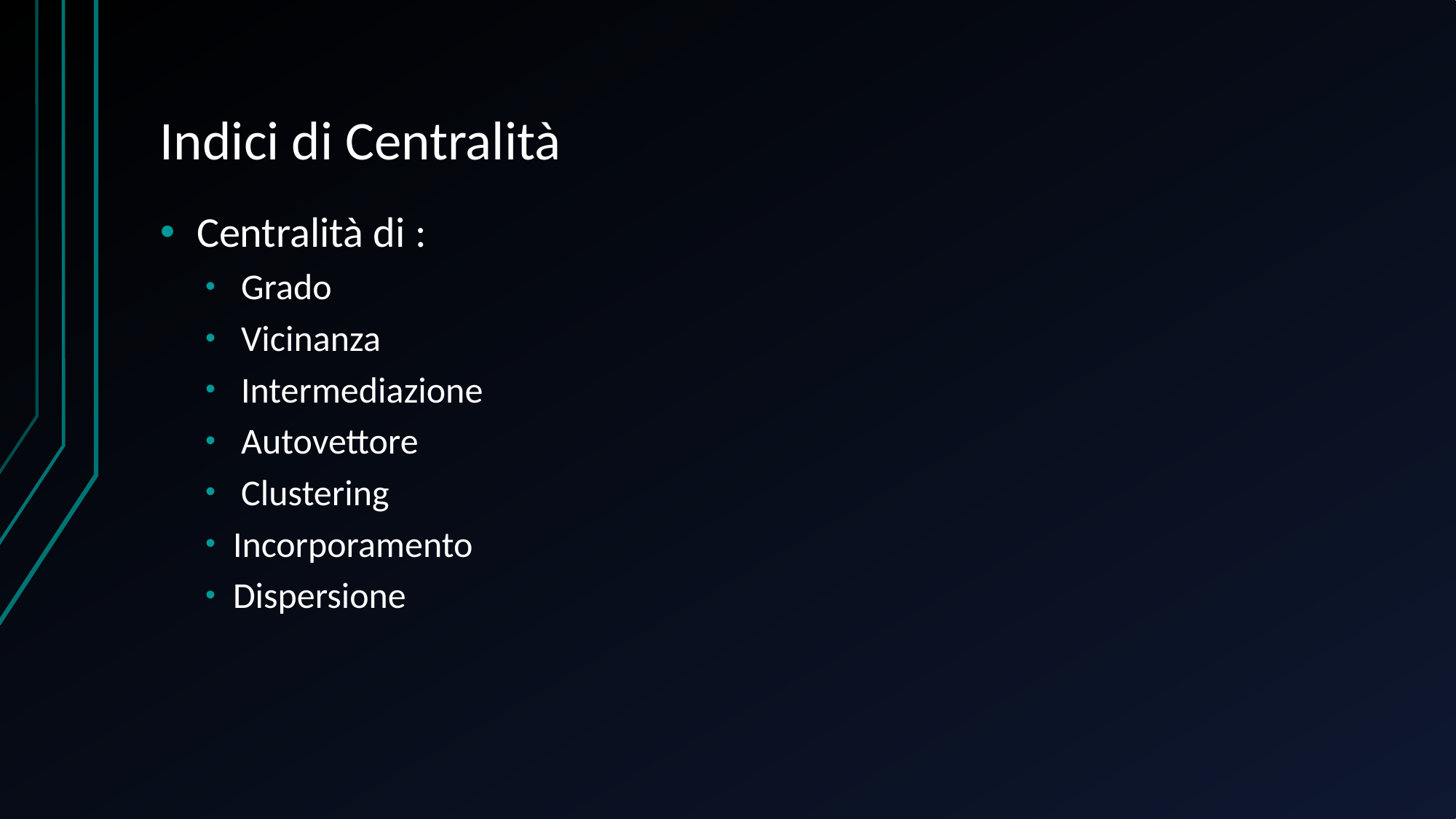

# Indici di Centralità
Centralità di :
 Grado
 Vicinanza
 Intermediazione
 Autovettore
 Clustering
Incorporamento
Dispersione